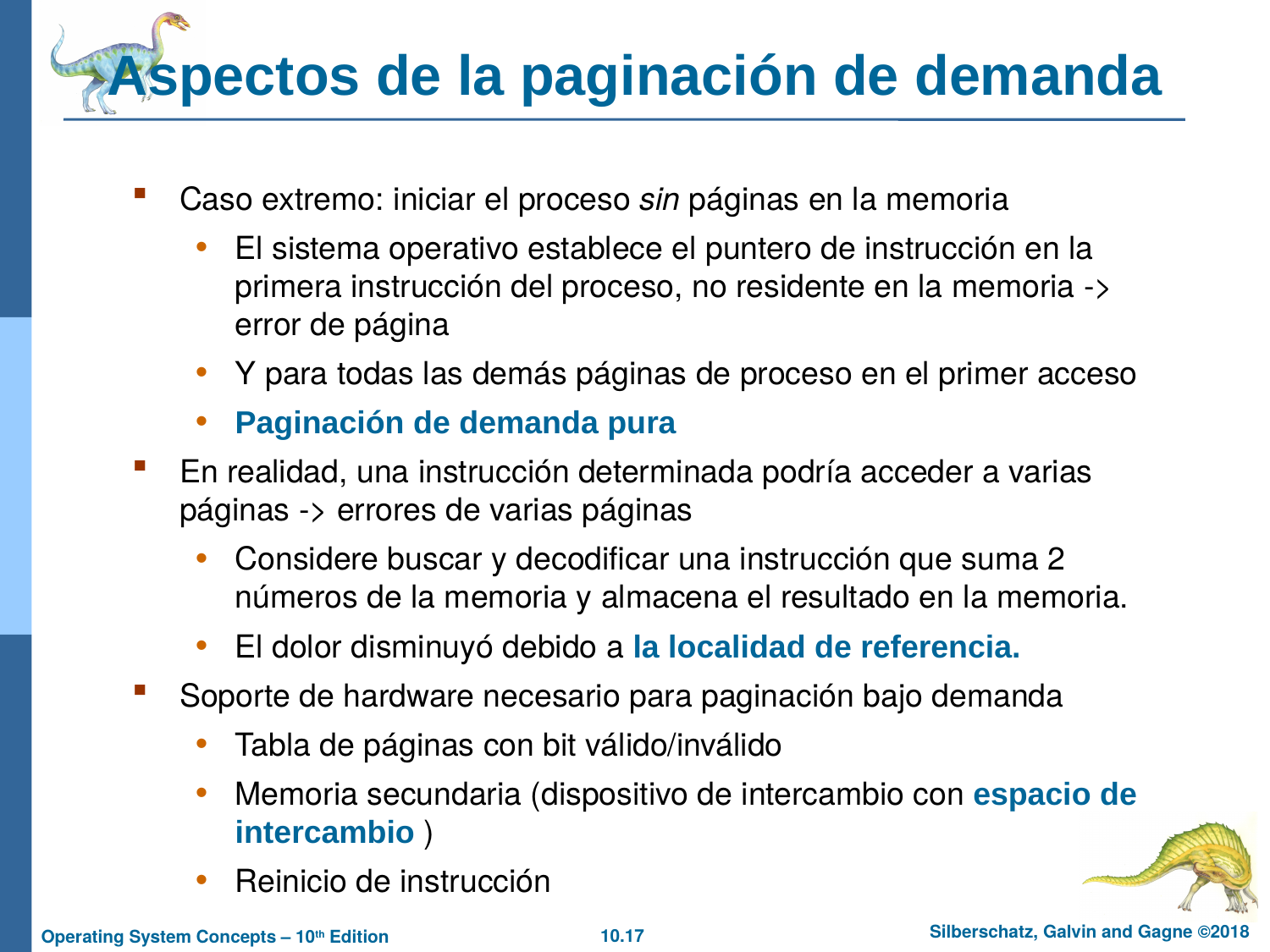

# Aspectos de la paginación de demanda
Caso extremo: iniciar el proceso sin páginas en la memoria
El sistema operativo establece el puntero de instrucción en la primera instrucción del proceso, no residente en la memoria -> error de página
Y para todas las demás páginas de proceso en el primer acceso
Paginación de demanda pura
En realidad, una instrucción determinada podría acceder a varias páginas -> errores de varias páginas
Considere buscar y decodificar una instrucción que suma 2 números de la memoria y almacena el resultado en la memoria.
El dolor disminuyó debido a la localidad de referencia.
Soporte de hardware necesario para paginación bajo demanda
Tabla de páginas con bit válido/inválido
Memoria secundaria (dispositivo de intercambio con espacio de intercambio )
Reinicio de instrucción